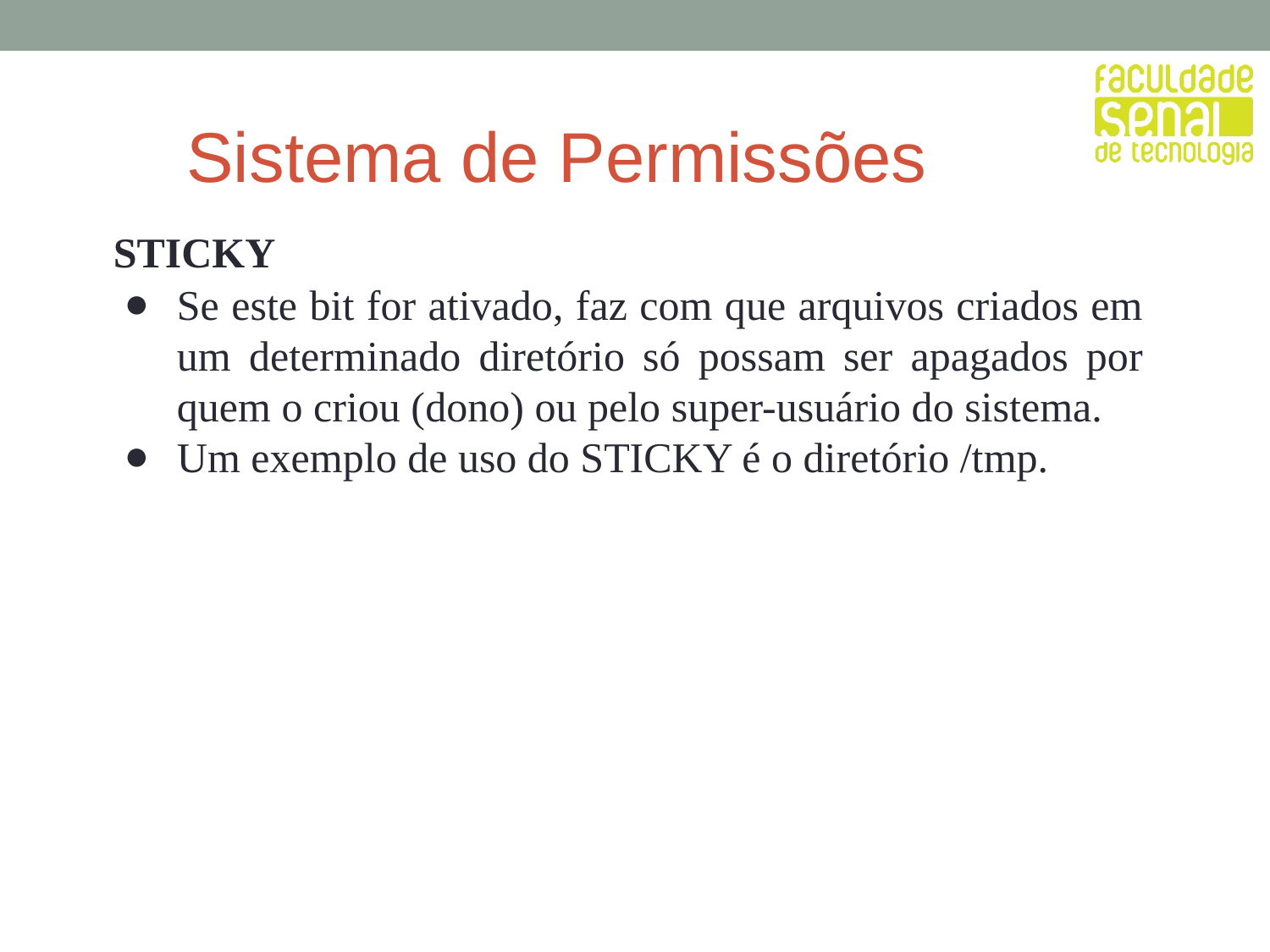

# Sistema de Permissões
STICKY
Se este bit for ativado, faz com que arquivos criados em um determinado diretório só possam ser apagados por quem o criou (dono) ou pelo super-usuário do sistema.
Um exemplo de uso do STICKY é o diretório /tmp.